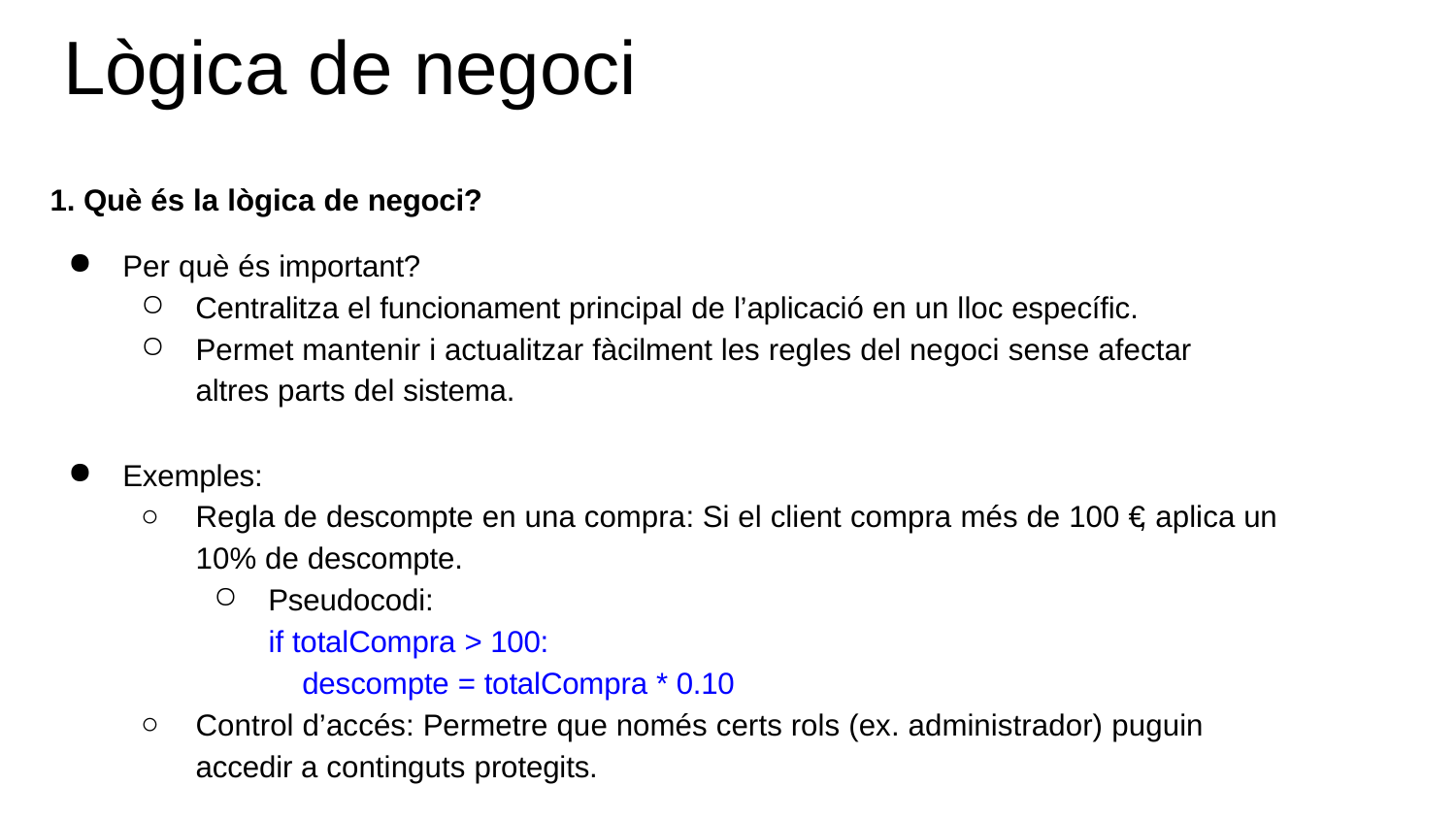

# Lògica de negoci
Què és la lògica de negoci?
Per què és important?
Centralitza el funcionament principal de l’aplicació en un lloc específic.
Permet mantenir i actualitzar fàcilment les regles del negoci sense afectar altres parts del sistema.

Exemples:
Regla de descompte en una compra: Si el client compra més de 100 €, aplica un 10% de descompte.
Pseudocodi:
if totalCompra > 100:
descompte = totalCompra * 0.10
Control d’accés: Permetre que només certs rols (ex. administrador) puguin accedir a continguts protegits.